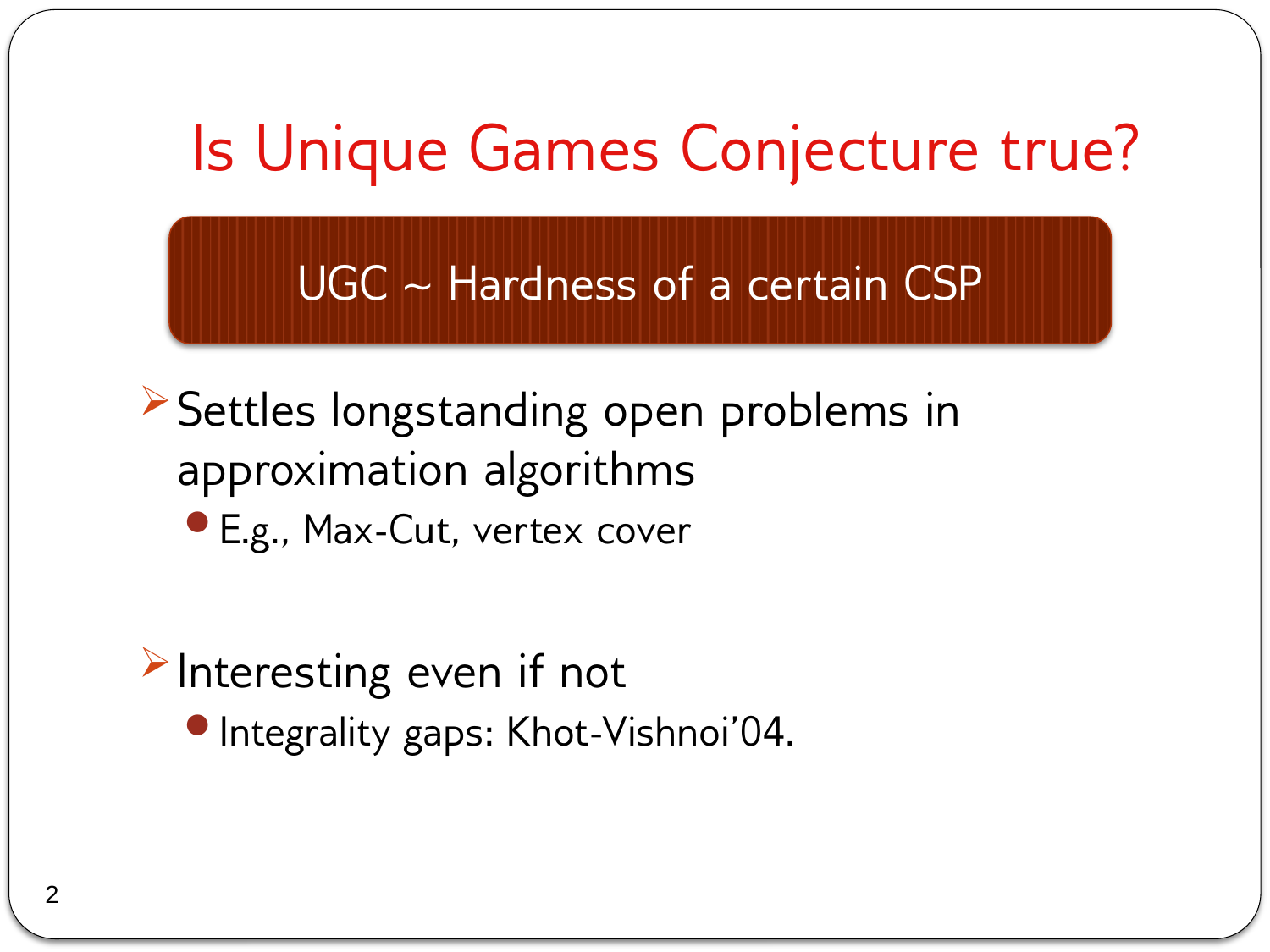

# Is Unique Games Conjecture true?
UGC ~ Hardness of a certain CSP
Settles longstanding open problems in approximation algorithms
E.g., Max-Cut, vertex cover

Interesting even if not
Integrality gaps: Khot-Vishnoi’04.
2